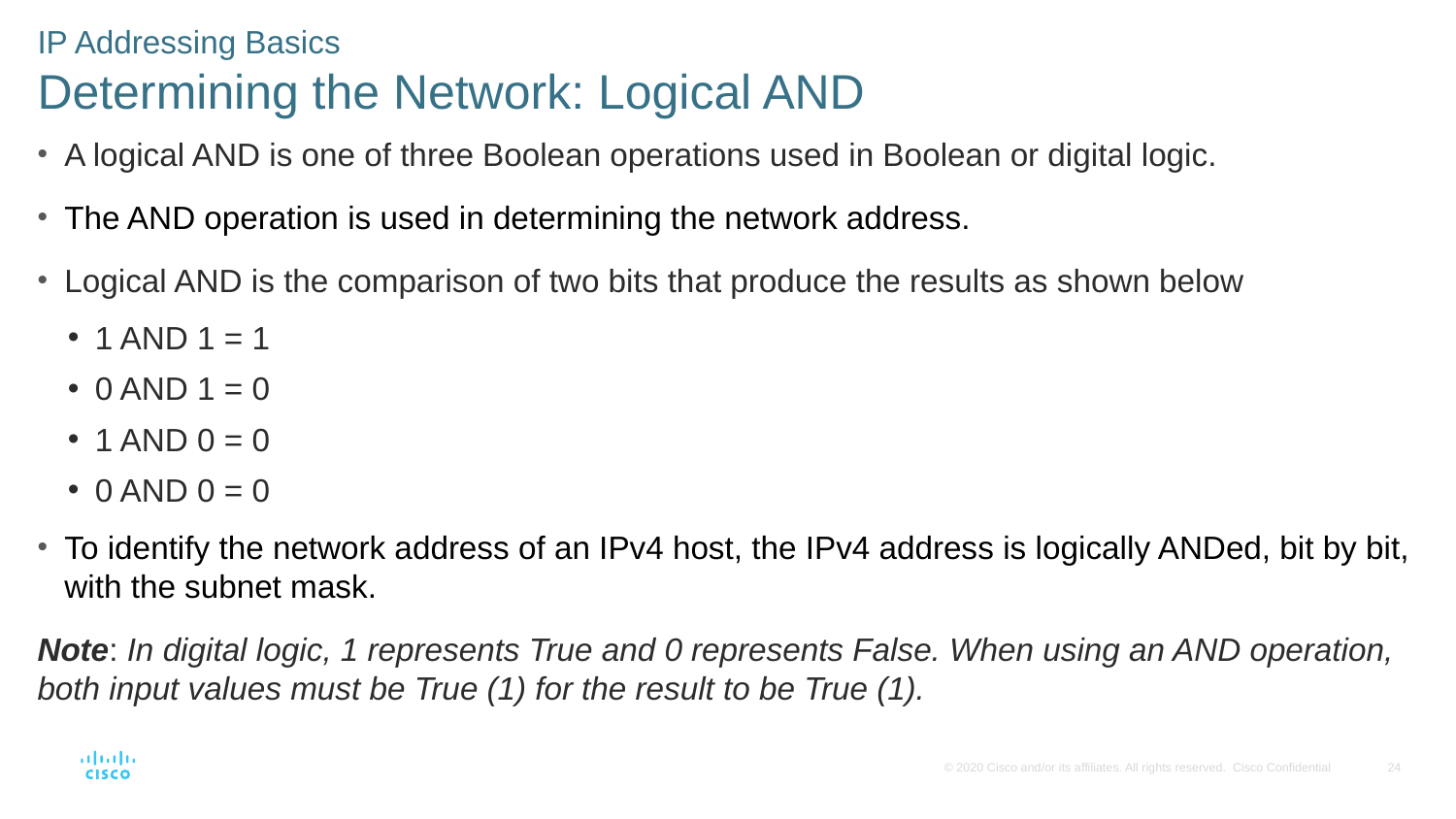

IP Addressing Basics
Determining the Network: Logical AND
A logical AND is one of three Boolean operations used in Boolean or digital logic.
The AND operation is used in determining the network address.
Logical AND is the comparison of two bits that produce the results as shown below
1 AND 1 = 1
0 AND 1 = 0
1 AND 0 = 0
0 AND 0 = 0
To identify the network address of an IPv4 host, the IPv4 address is logically ANDed, bit by bit, with the subnet mask.
Note: In digital logic, 1 represents True and 0 represents False. When using an AND operation, both input values must be True (1) for the result to be True (1).